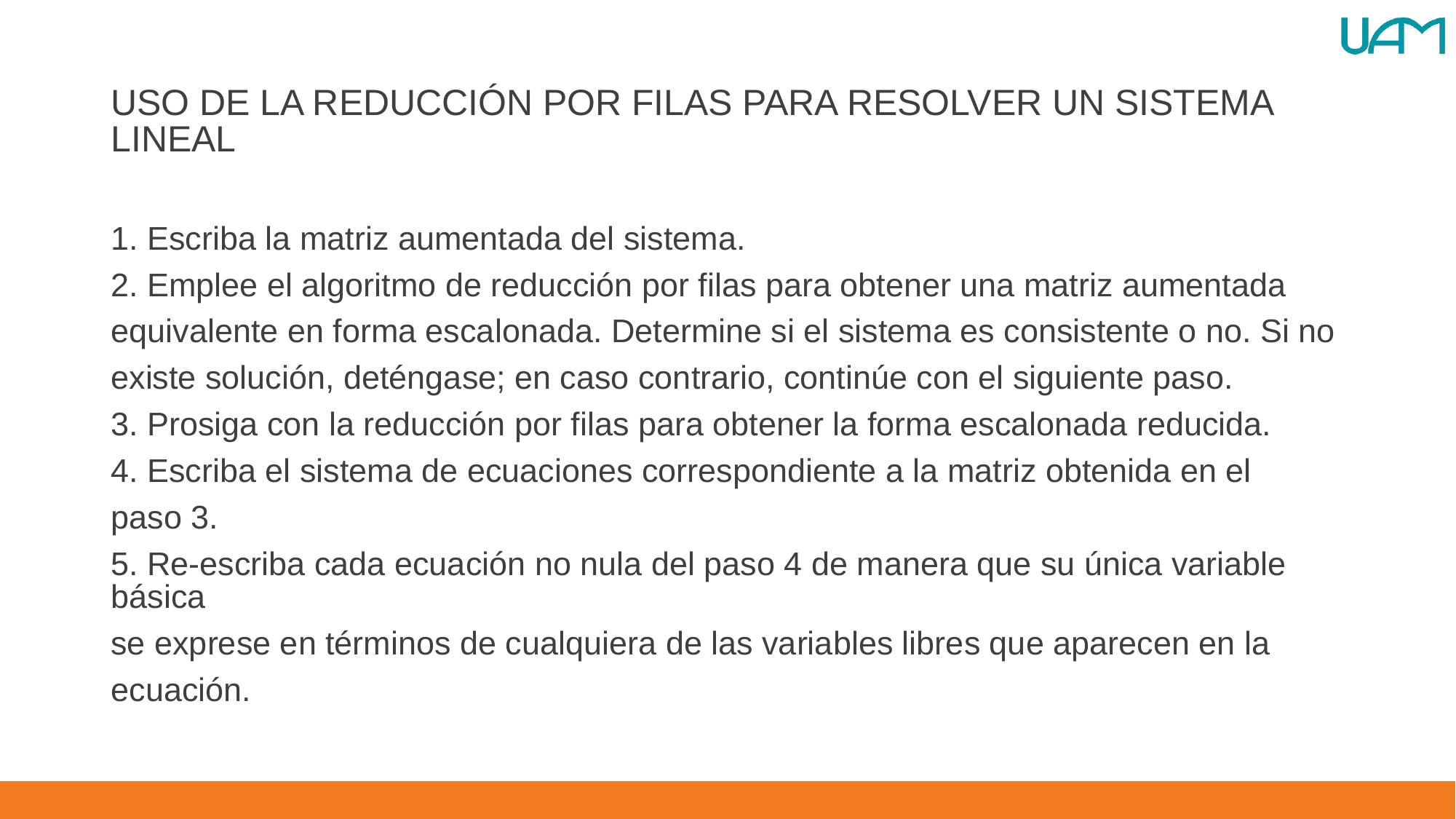

# USO DE LA REDUCCIÓN POR FILAS PARA RESOLVER UN SISTEMA LINEAL
1. Escriba la matriz aumentada del sistema.
2. Emplee el algoritmo de reducción por filas para obtener una matriz aumentada
equivalente en forma escalonada. Determine si el sistema es consistente o no. Si no
existe solución, deténgase; en caso contrario, continúe con el siguiente paso.
3. Prosiga con la reducción por filas para obtener la forma escalonada reducida.
4. Escriba el sistema de ecuaciones correspondiente a la matriz obtenida en el
paso 3.
5. Re-escriba cada ecuación no nula del paso 4 de manera que su única variable básica
se exprese en términos de cualquiera de las variables libres que aparecen en la
ecuación.